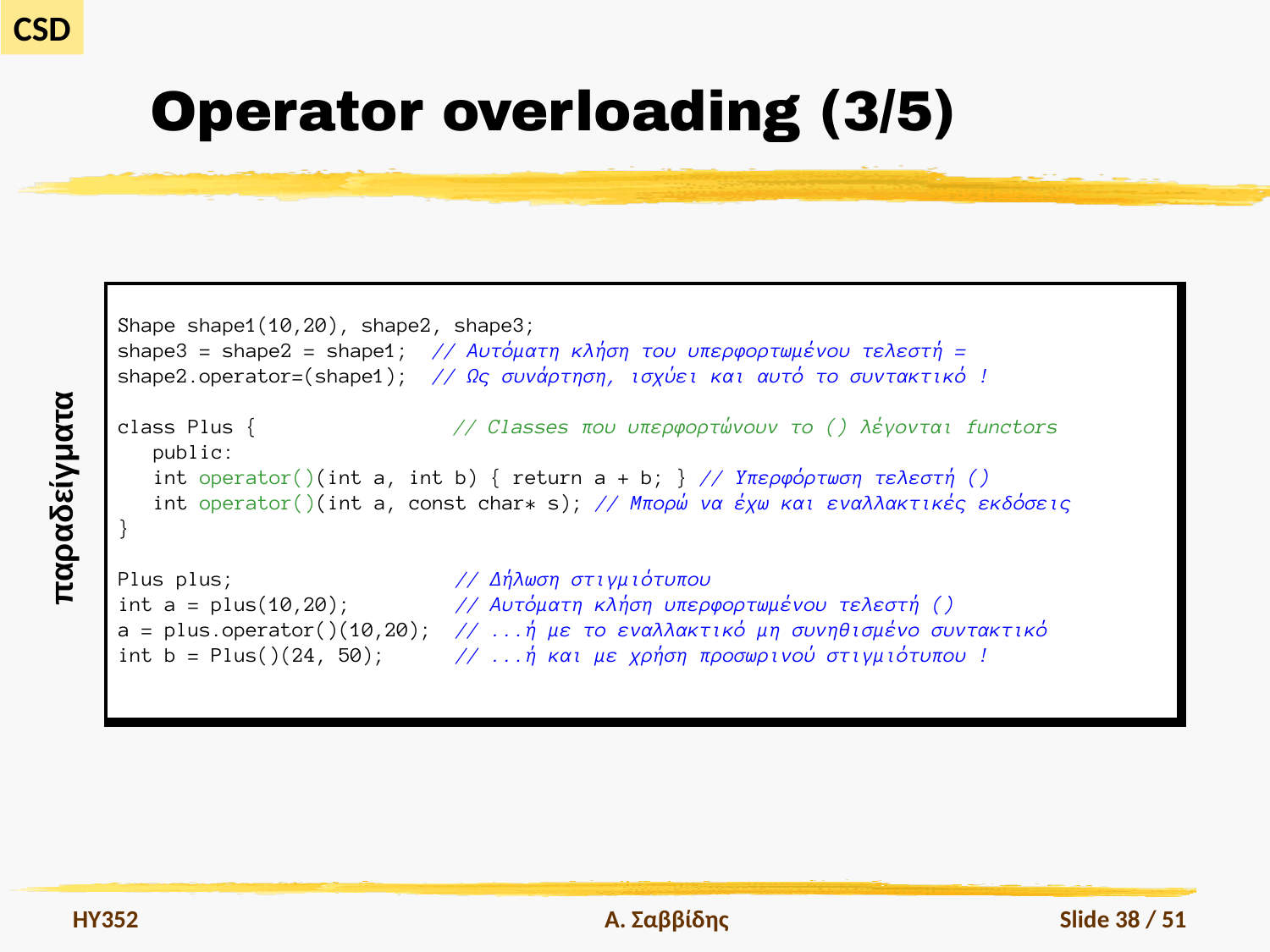

# Operator overloading (3/5)
| Shape shape1(10,20), shape2, shape3; shape3 = shape2 = shape1; // Αυτόματη κλήση του υπερφορτωμένου τελεστή = shape2.operator=(shape1); // Ως συνάρτηση, ισχύει και αυτό το συντακτικό ! class Plus { // Classes που υπερφορτώνουν το () λέγονται functors public: int operator()(int a, int b) { return a + b; } // Υπερφόρτωση τελεστή () int operator()(int a, const char\* s); // Μπορώ να έχω και εναλλακτικές εκδόσεις } Plus plus; // Δήλωση στιγμιότυπου int a = plus(10,20); // Αυτόματη κλήση υπερφορτωμένου τελεστή () a = plus.operator()(10,20); // ...ή με το εναλλακτικό μη συνηθισμένο συντακτικό int b = Plus()(24, 50); // ...ή και με χρήση προσωρινού στιγμιότυπου ! |
| --- |
παραδείγματα
HY352
Α. Σαββίδης
Slide 38 / 51